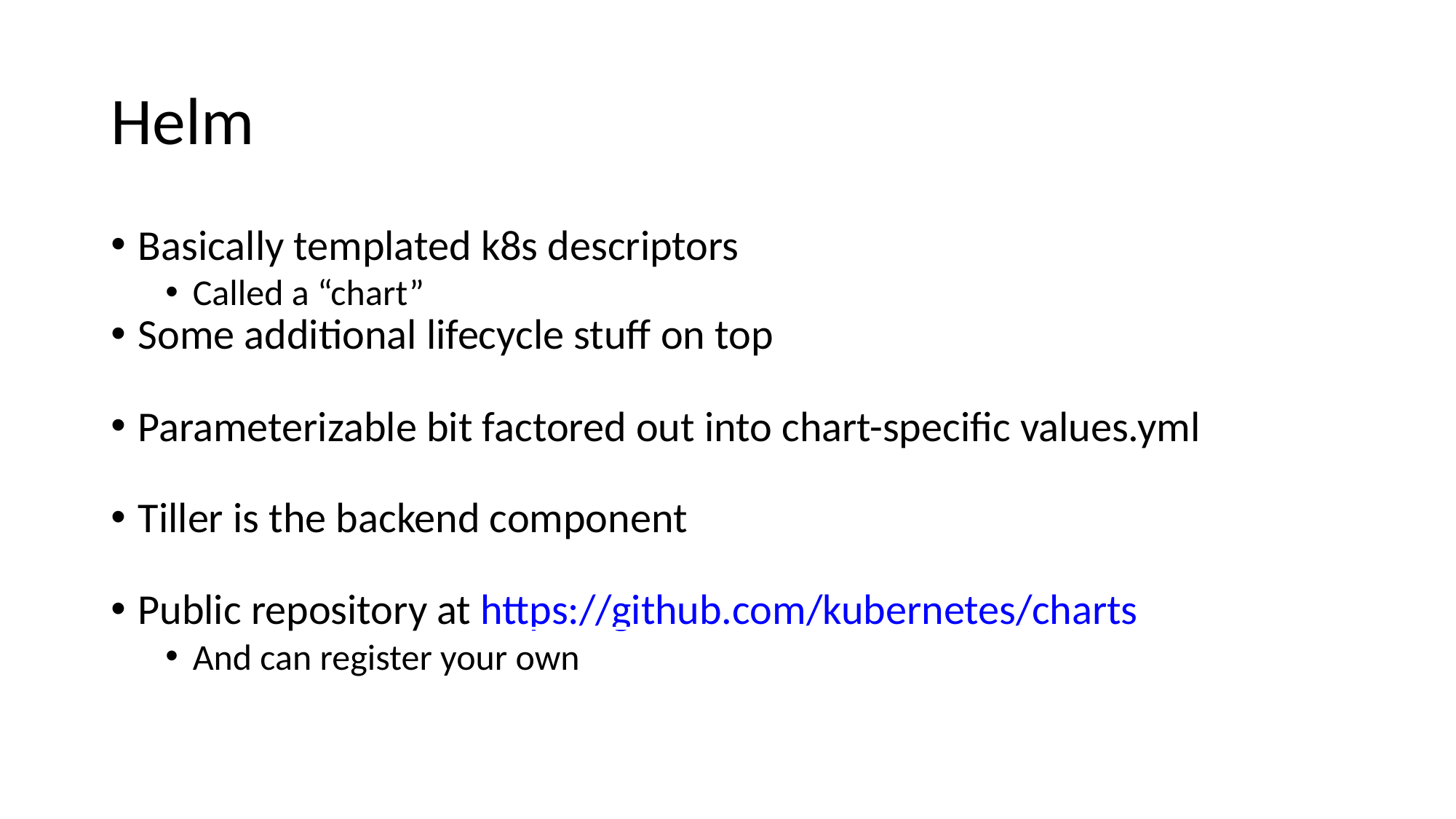

Helm
Basically templated k8s descriptors
Called a “chart”
Some additional lifecycle stuff on top

Parameterizable bit factored out into chart-specific values.yml

Tiller is the backend component

Public repository at https://github.com/kubernetes/charts
And can register your own